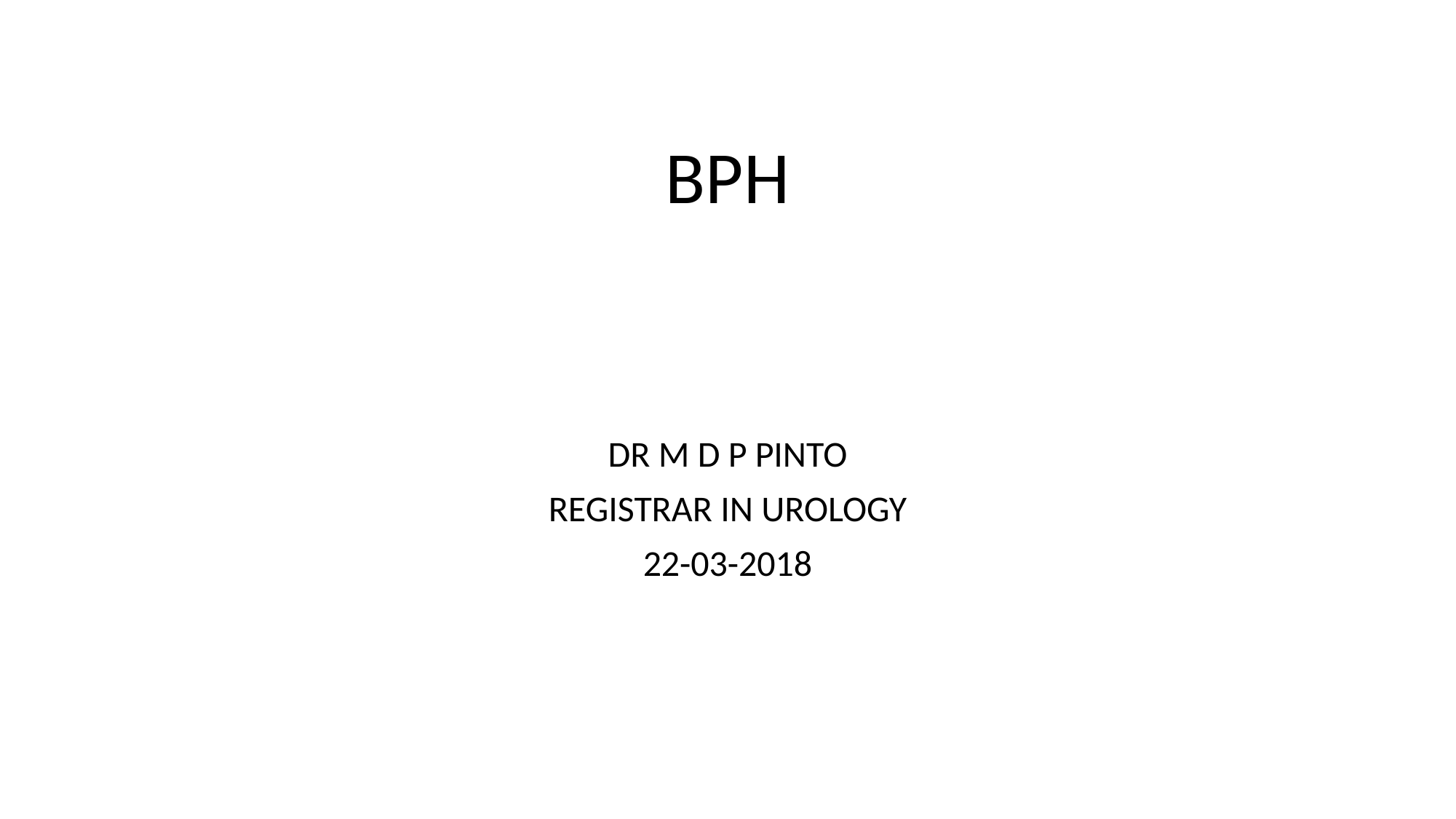

# BPH
DR M D P PINTO
REGISTRAR IN UROLOGY
22-03-2018